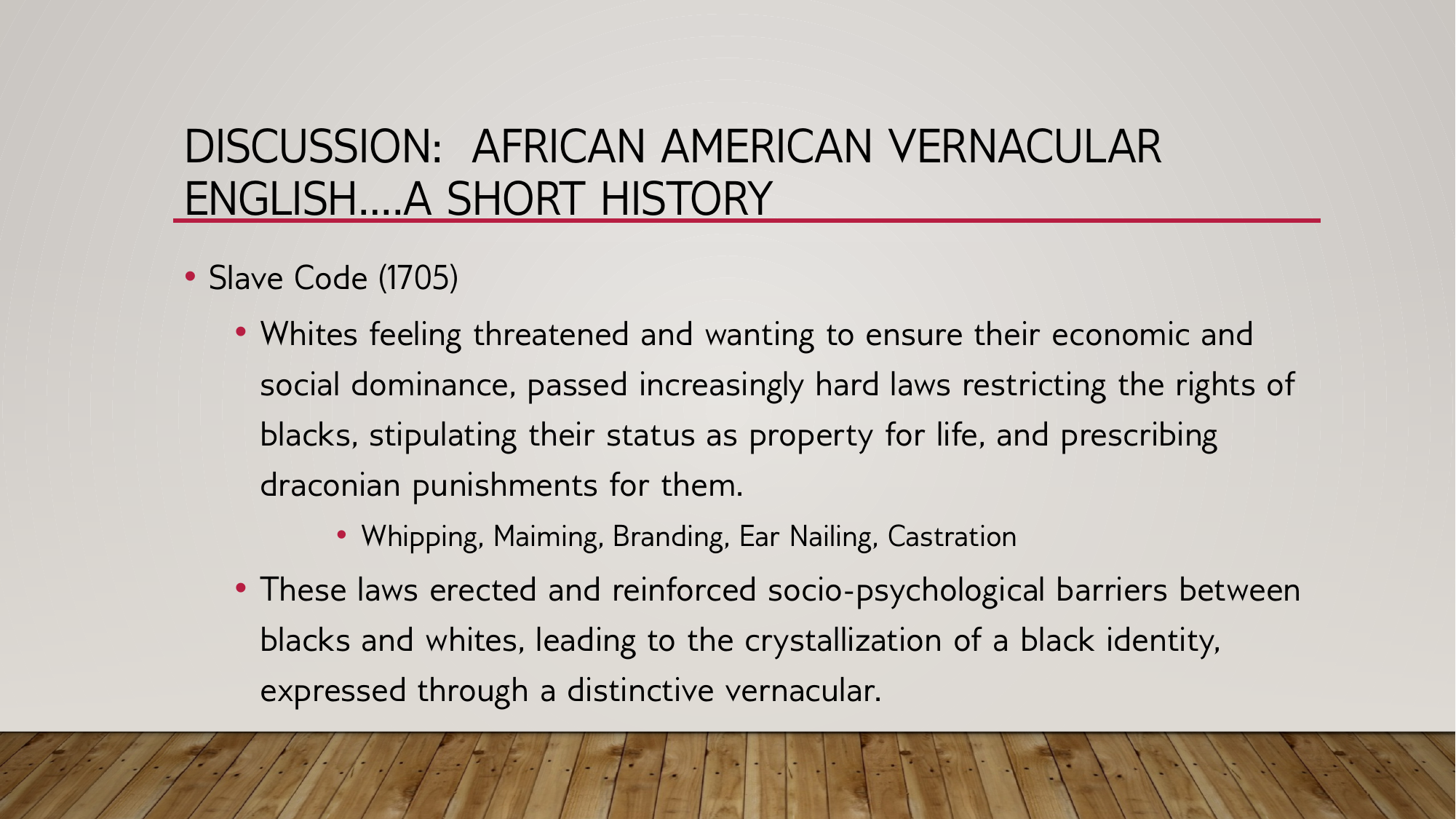

# Discussion:  African American Vernacular English….A Short History
Slave Code (1705)
Whites feeling threatened and wanting to ensure their economic and social dominance, passed increasingly hard laws restricting the rights of blacks, stipulating their status as property for life, and prescribing draconian punishments for them.
Whipping, Maiming, Branding, Ear Nailing, Castration
These laws erected and reinforced socio-psychological barriers between blacks and whites, leading to the crystallization of a black identity, expressed through a distinctive vernacular.